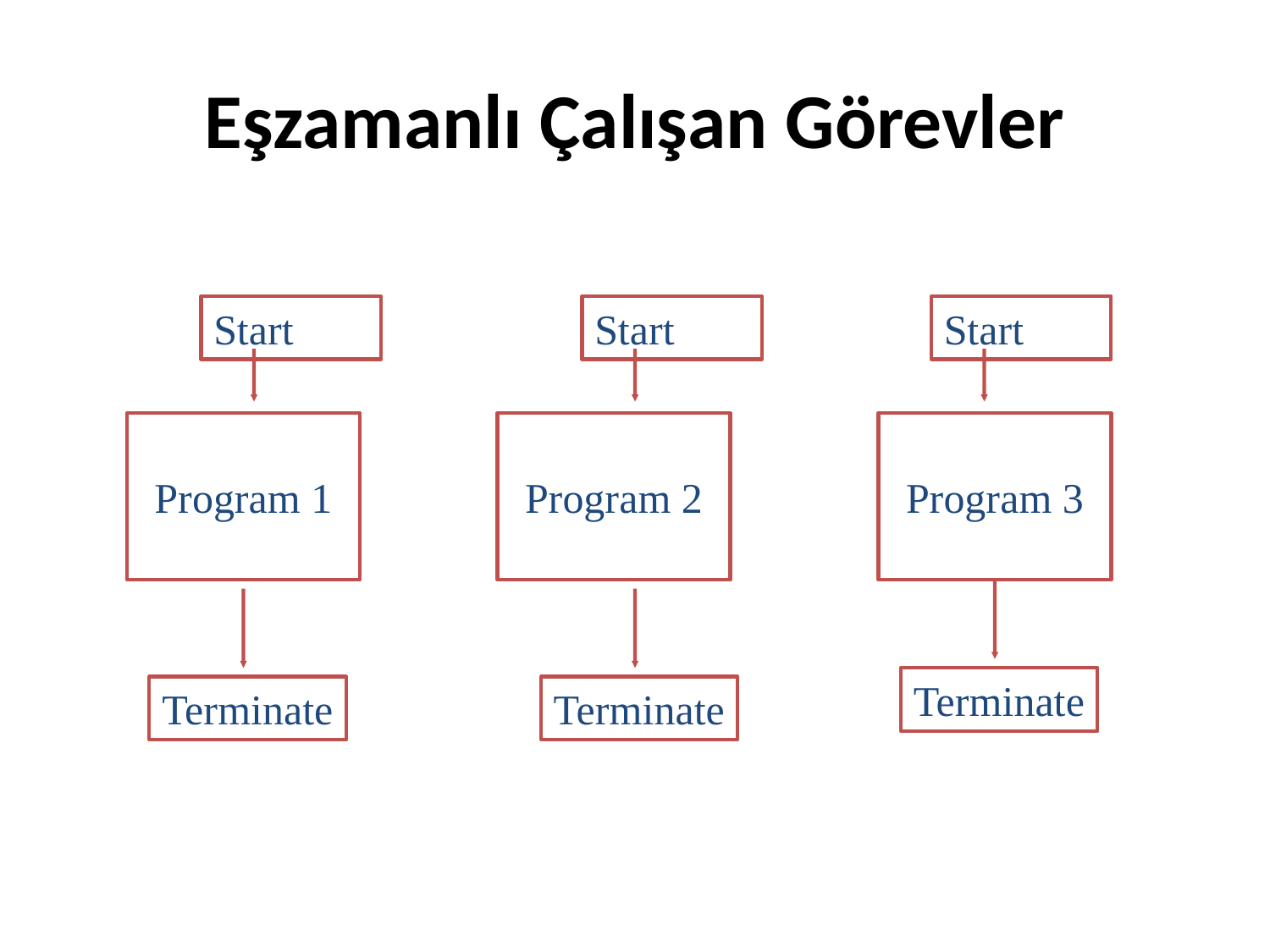

# Eşzamanlı Çalışan Görevler
Start

Start

Start

Program 1
Program 2
Program 3

Terminate

Terminate

Terminate